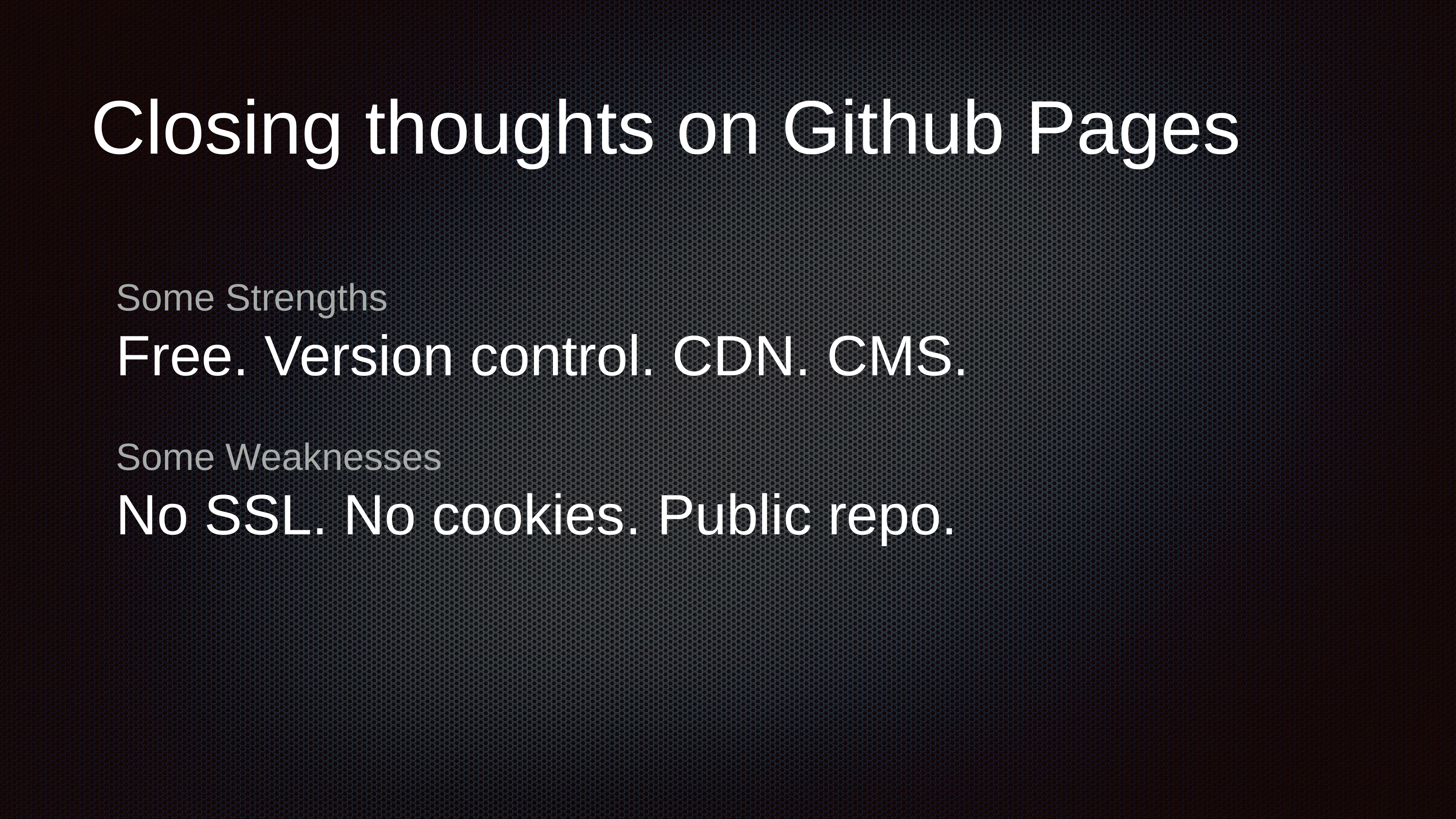

# Closing thoughts on Github Pages
Some Strengths
Free. Version control. CDN. CMS.

Some Weaknesses
No SSL. No cookies. Public repo.